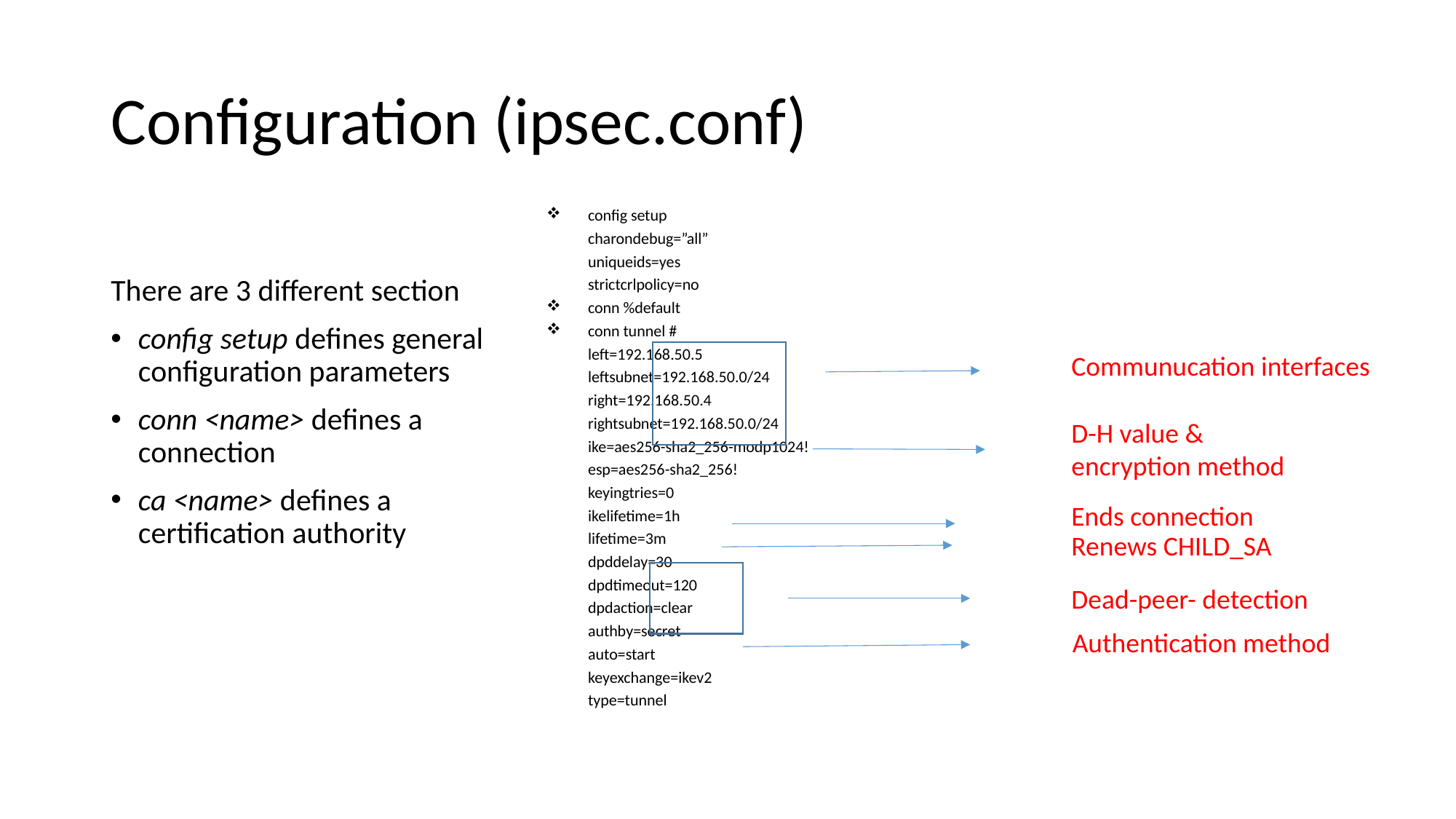

# Configuration (ipsec.conf)
config setup
	charondebug=”all”
	uniqueids=yes
	strictcrlpolicy=no
conn %default
conn tunnel #
	left=192.168.50.5
	leftsubnet=192.168.50.0/24
	right=192.168.50.4
	rightsubnet=192.168.50.0/24
	ike=aes256-sha2_256-modp1024!
	esp=aes256-sha2_256!
	keyingtries=0
	ikelifetime=1h
	lifetime=3m
	dpddelay=30
	dpdtimeout=120
	dpdaction=clear
	authby=secret
	auto=start
	keyexchange=ikev2
	type=tunnel

There are 3 different section
config setup defines general configuration parameters
conn <name> defines a connection
ca <name> defines a certification authority

Communucation interfaces
D-H value & encryption method
Ends connection
Renews CHILD_SA

Dead-peer- detection
Authentication method